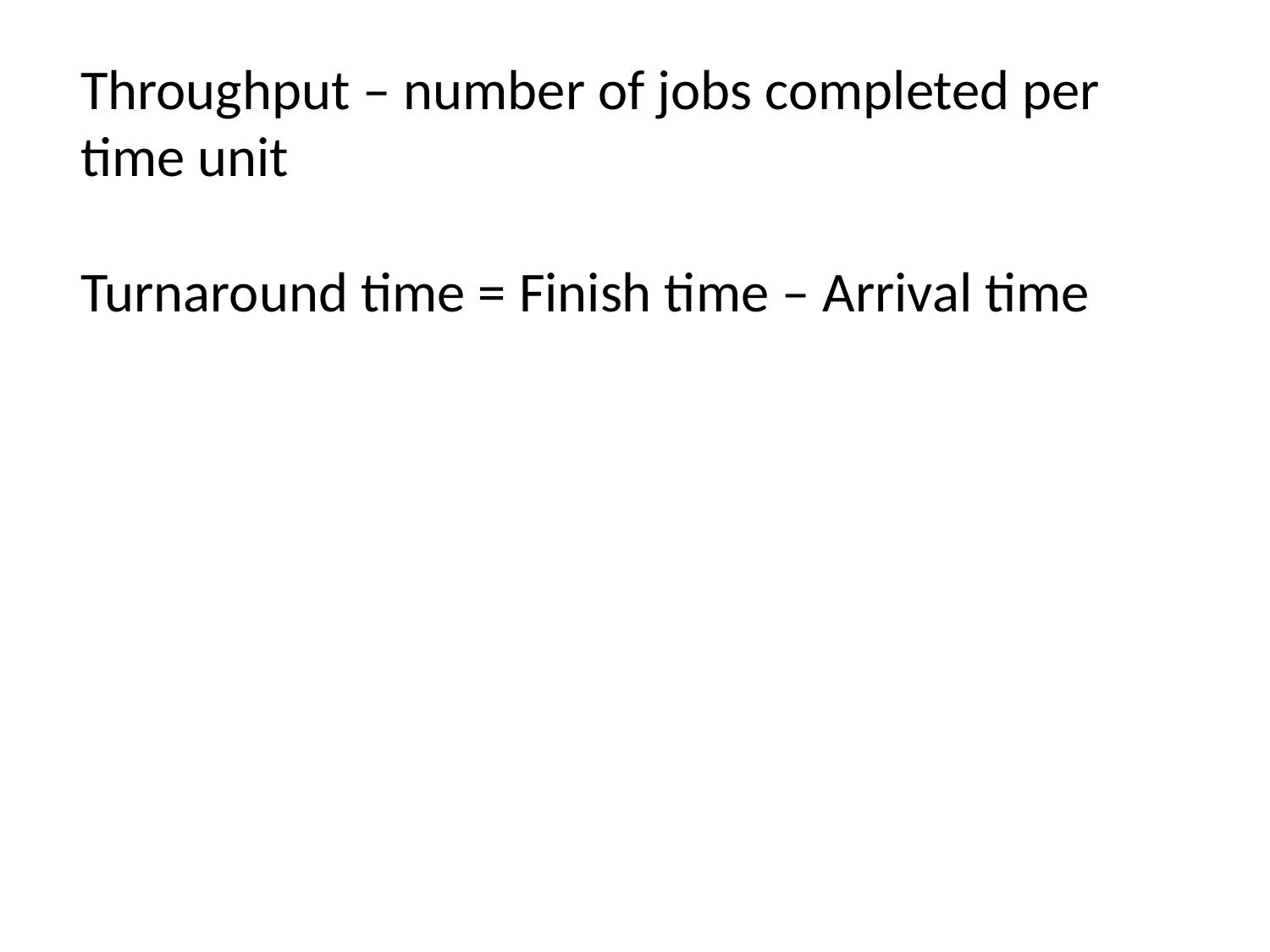

Throughput – number of jobs completed per time unit

Turnaround time = Finish time – Arrival time